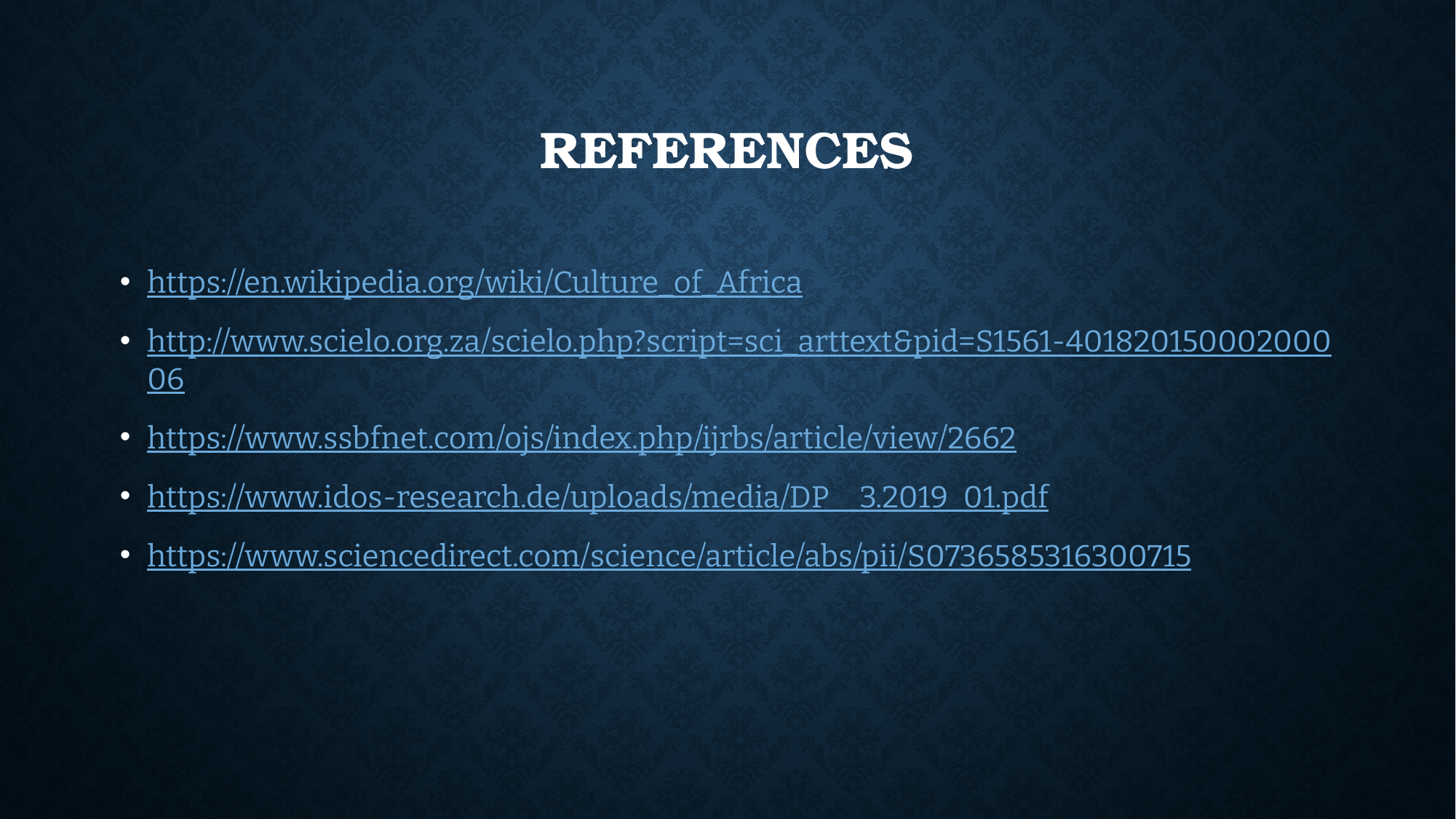

# REFERENCES
https://en.wikipedia.org/wiki/Culture_of_Africa
http://www.scielo.org.za/scielo.php?script=sci_arttext&pid=S1561-40182015000200006
https://www.ssbfnet.com/ojs/index.php/ijrbs/article/view/2662
https://www.idos-research.de/uploads/media/DP__3.2019_01.pdf
https://www.sciencedirect.com/science/article/abs/pii/S0736585316300715